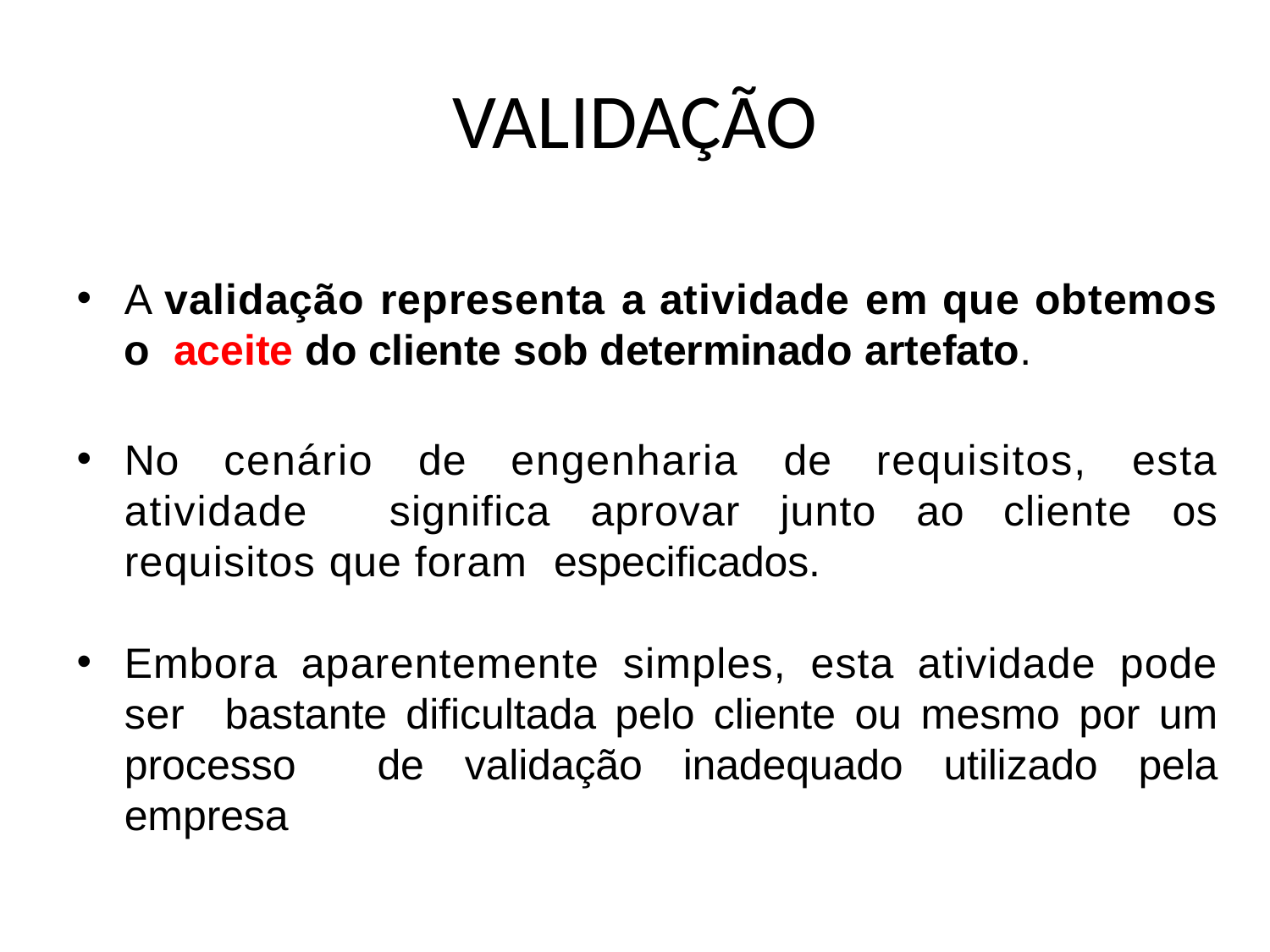

# VALIDAÇÃO
A validação representa a atividade em que obtemos o  aceite do cliente sob determinado artefato.

No cenário de engenharia de requisitos, esta atividade  significa aprovar junto ao cliente os requisitos que foram  especificados.

Embora aparentemente simples, esta atividade pode ser  bastante dificultada pelo cliente ou mesmo por um processo  de validação inadequado utilizado pela empresa